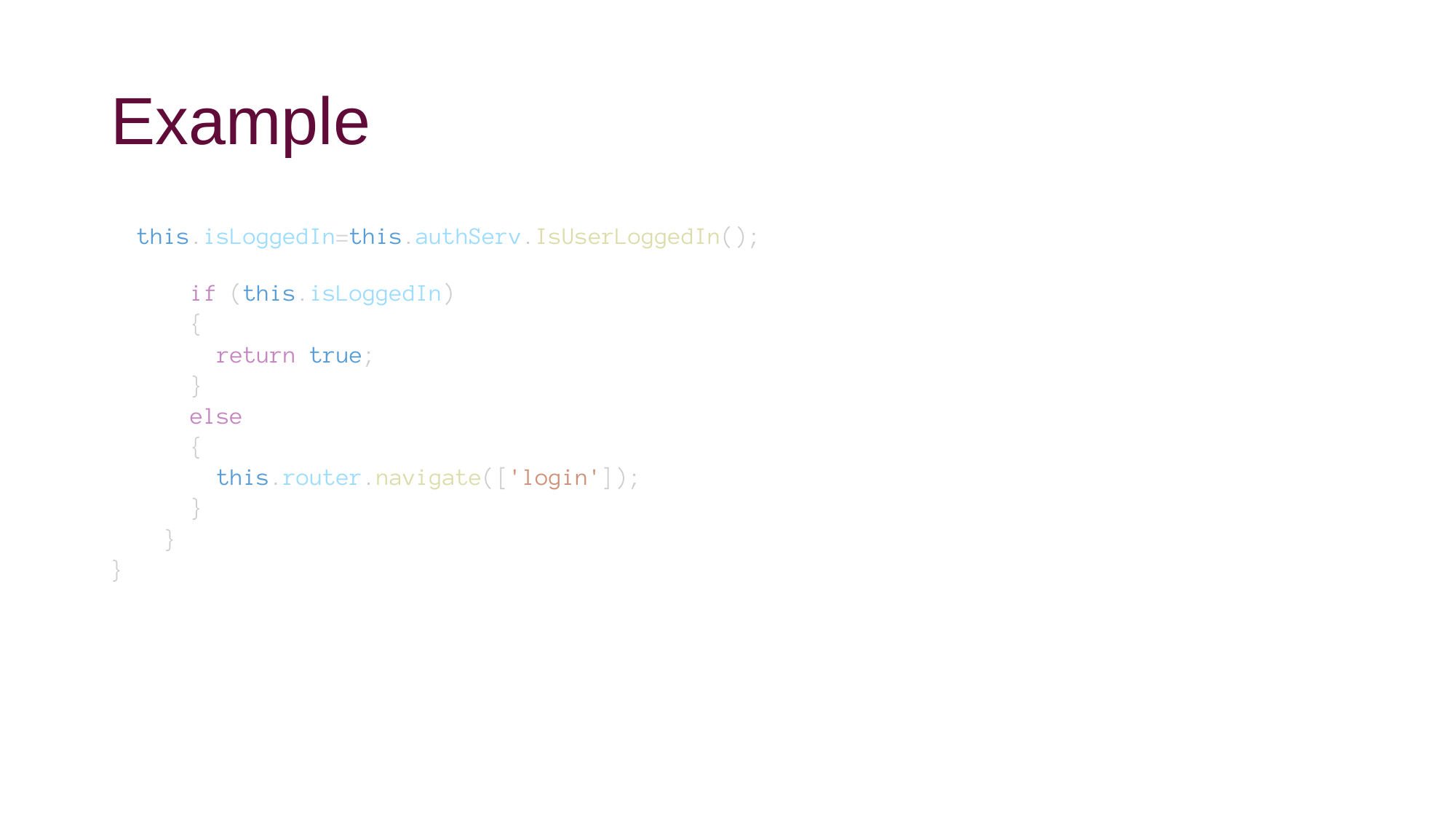

# Example
  this.isLoggedIn=this.authServ.IsUserLoggedIn();
      if (this.isLoggedIn)
      {
        return true;
      }
      else
      {
        this.router.navigate(['login']);
      }
    }
}